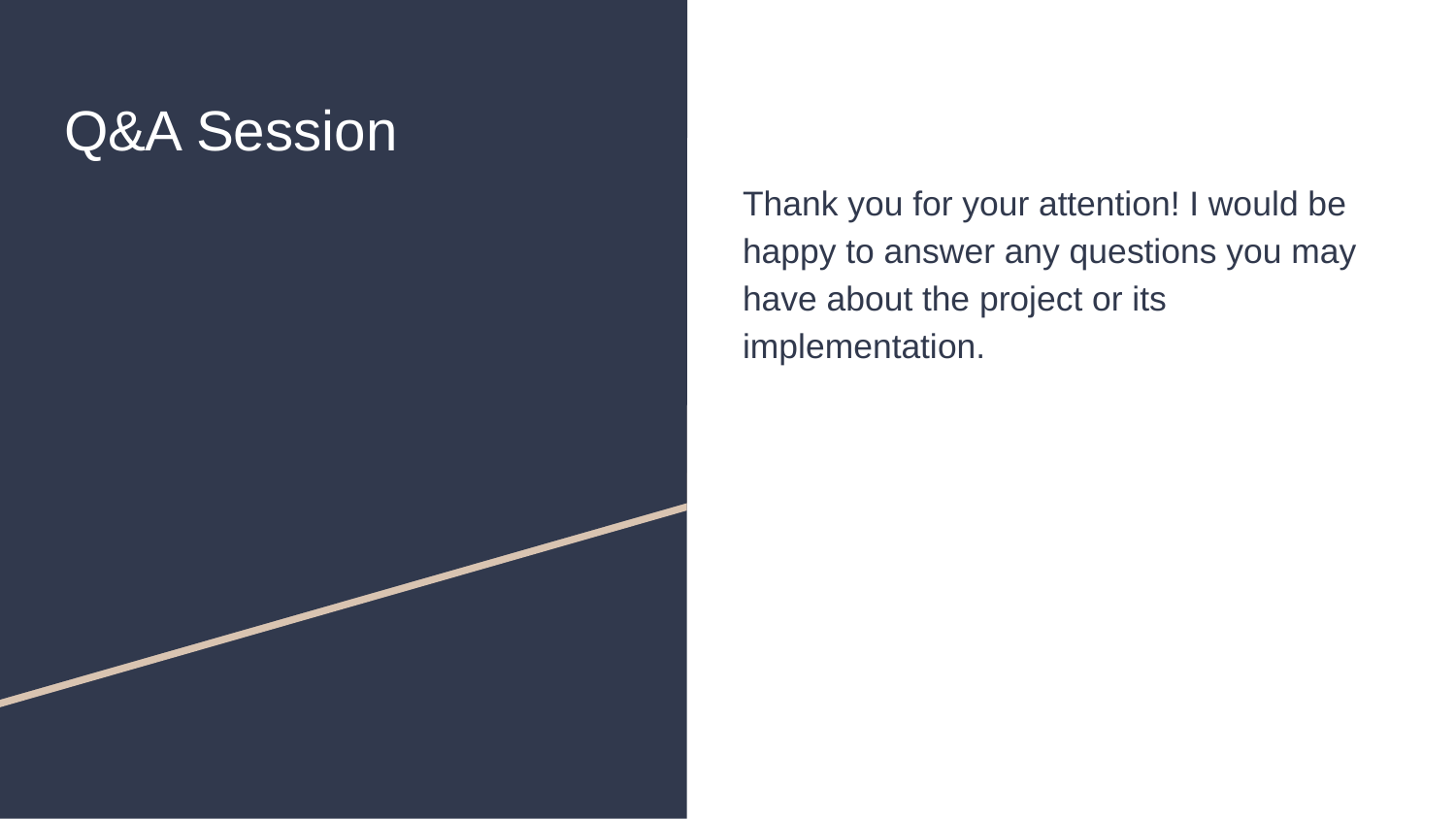

# Q&A Session
Thank you for your attention! I would be happy to answer any questions you may have about the project or its implementation.